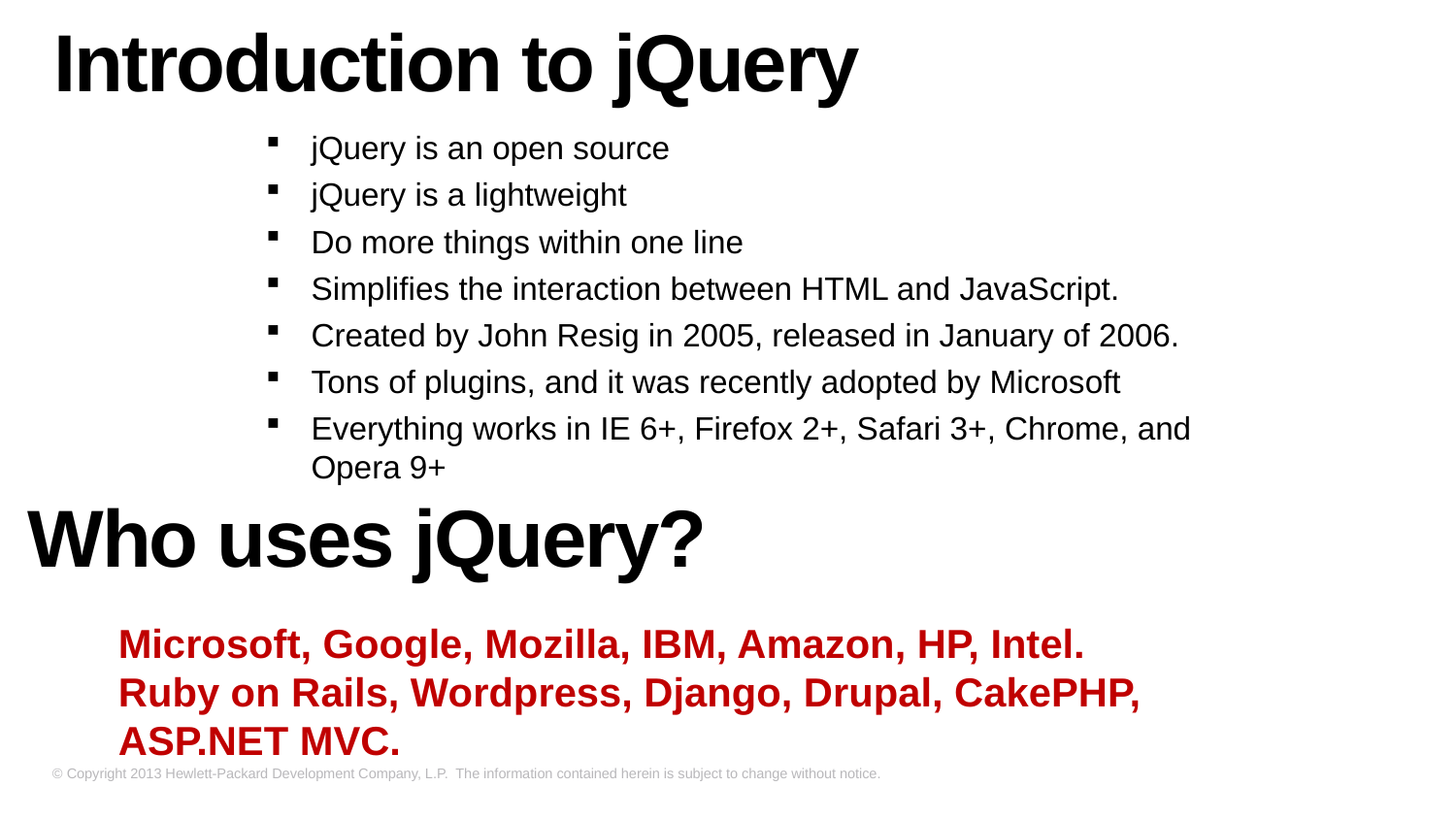

# Introduction to jQuery
jQuery is an open source
jQuery is a lightweight
Do more things within one line
Simplifies the interaction between HTML and JavaScript.
Created by John Resig in 2005, released in January of 2006.
Tons of plugins, and it was recently adopted by Microsoft
Everything works in IE 6+, Firefox 2+, Safari 3+, Chrome, and Opera 9+
Who uses jQuery?
Microsoft, Google, Mozilla, IBM, Amazon, HP, Intel.
Ruby on Rails, Wordpress, Django, Drupal, CakePHP, ASP.NET MVC.